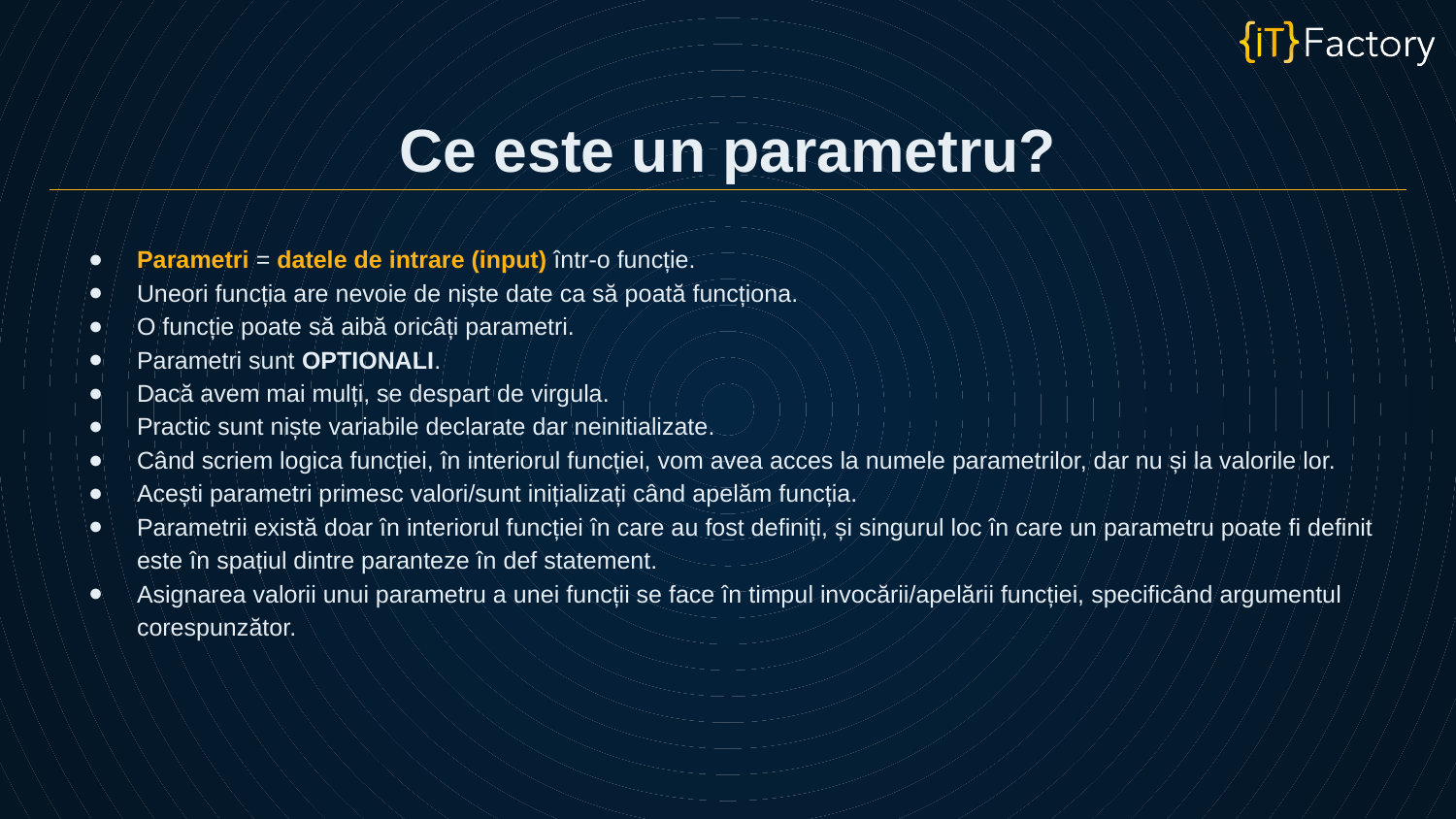

Ce este un parametru?
Parametri = datele de intrare (input) într-o funcție.
Uneori funcția are nevoie de niște date ca să poată funcționa.
O funcție poate să aibă oricâți parametri.
Parametri sunt OPTIONALI.
Dacă avem mai mulți, se despart de virgula.
Practic sunt niște variabile declarate dar neinitializate.
Când scriem logica funcției, în interiorul funcției, vom avea acces la numele parametrilor, dar nu și la valorile lor.
Acești parametri primesc valori/sunt inițializați când apelăm funcția.
Parametrii există doar în interiorul funcției în care au fost definiți, și singurul loc în care un parametru poate fi definit este în spațiul dintre paranteze în def statement.
Asignarea valorii unui parametru a unei funcții se face în timpul invocării/apelării funcției, specificând argumentul corespunzător.